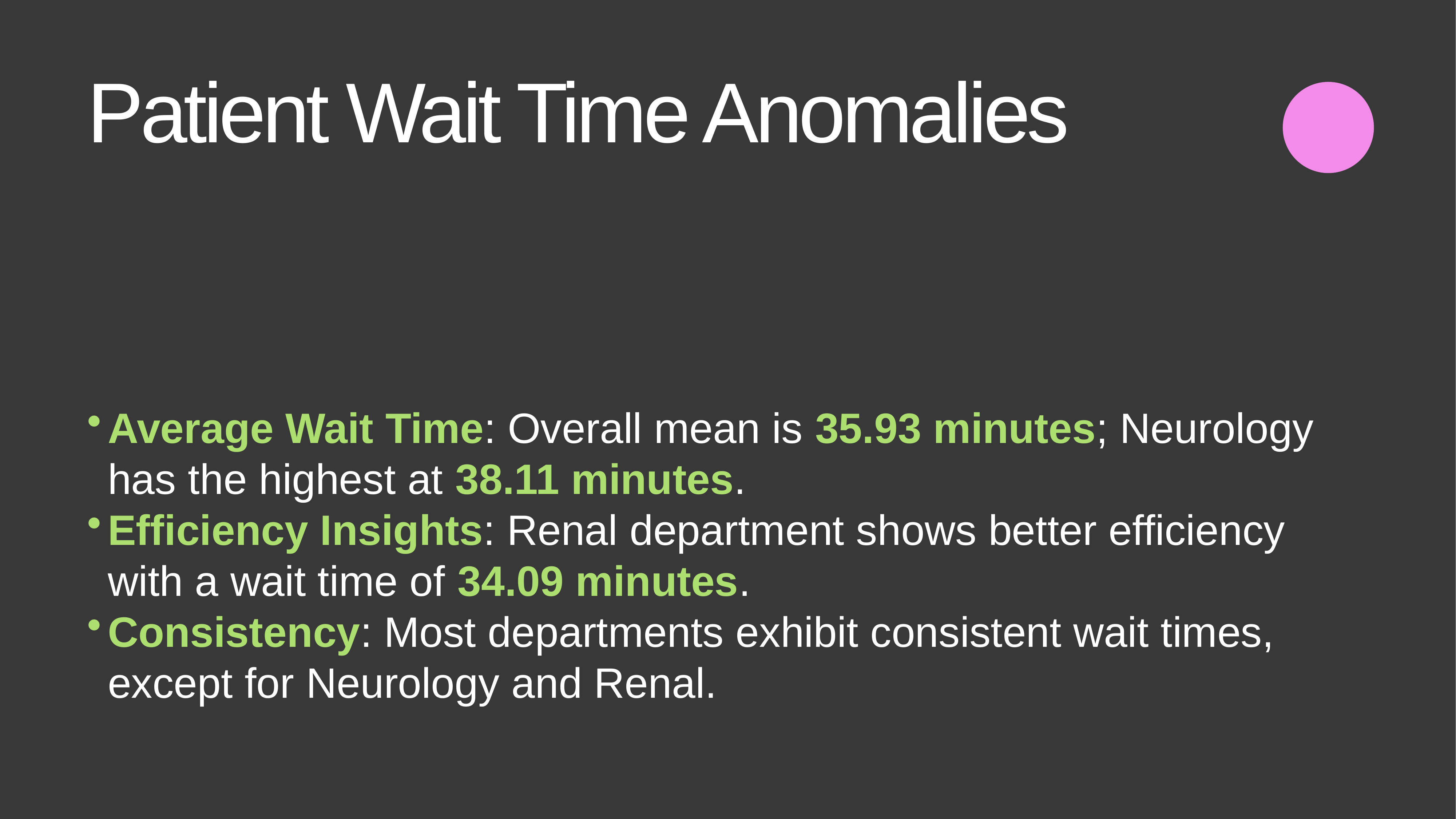

Patient Wait Time Anomalies

Average Wait Time: Overall mean is 35.93 minutes; Neurology has the highest at 38.11 minutes.
Efficiency Insights: Renal department shows better efficiency with a wait time of 34.09 minutes.
Consistency: Most departments exhibit consistent wait times, except for Neurology and Renal.